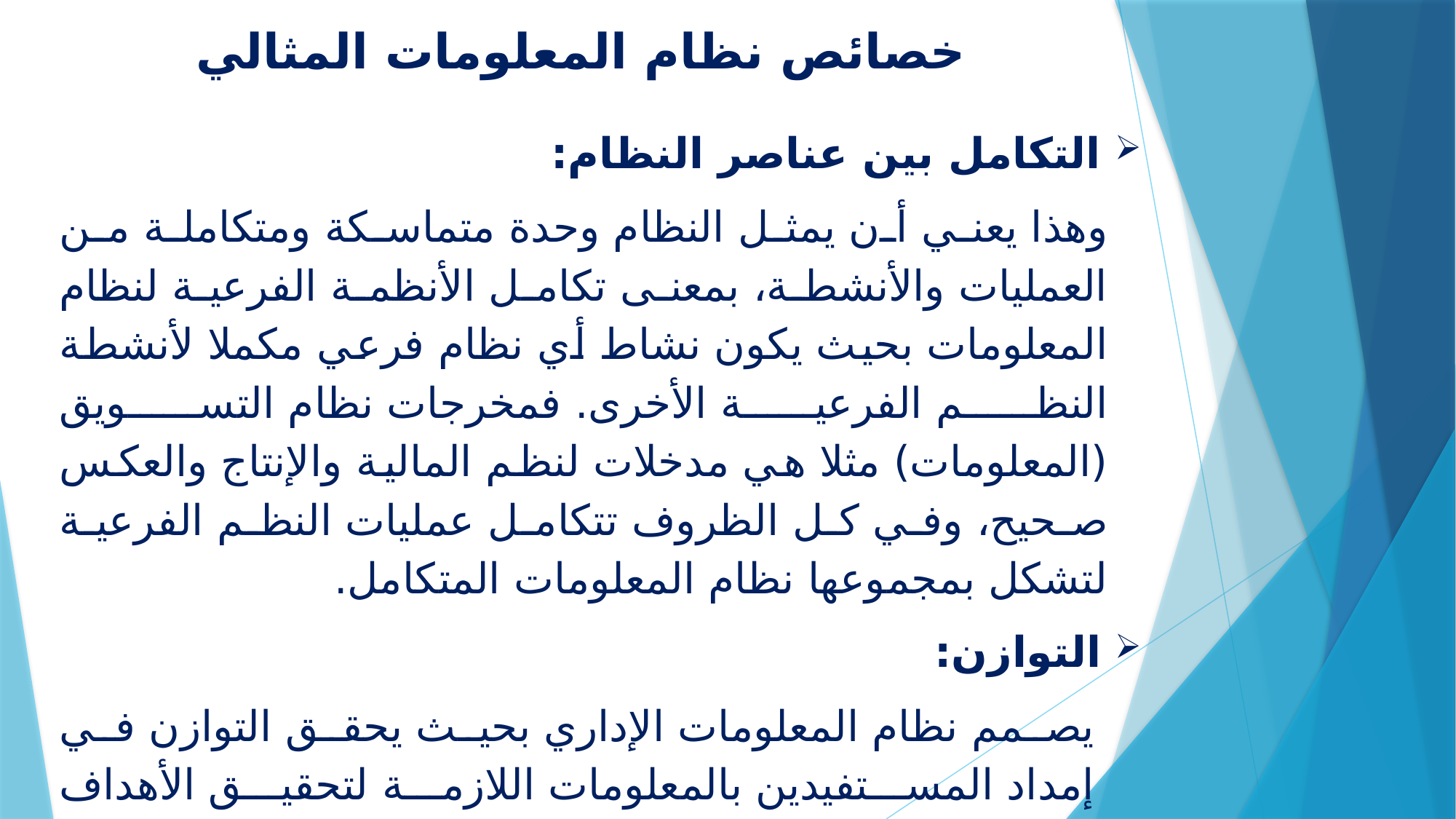

# خصائص نظام المعلومات المثالي
التكامل بین عناصر النظام:
وهذا یعني أن یمثل النظام وحدة متماسكة ومتكاملة من العملیات والأنشطة، بمعنى تكامل الأنظمة الفرعیة لنظام المعلومات بحیث یكون نشاط أي نظام فرعي مكملا لأنشطة النظم الفرعیة الأخرى. فمخرجات نظام التسویق (المعلومات) مثلا هي مدخلات لنظم المالیة والإنتاج والعكس صحیح، وفي كل الظروف تتكامل عملیات النظم الفرعیة لتشكل بمجموعها نظام المعلومات المتكامل.
التوازن:
یصمم نظام المعلومات الإداري بحیث یحقق التوازن في إمداد المستفیدین بالمعلومات اللازمة لتحقیق الأهداف المطلوبة، ویحقق التوازن بین دقة المعلومات وتكلفة الحصول علیها، مما یؤدي إلى توفیر المعلومات الصحیحة والدقیقة للشخص المناسب، وبالكمیة والوقت المطلوب، وبأقل تكلفة.